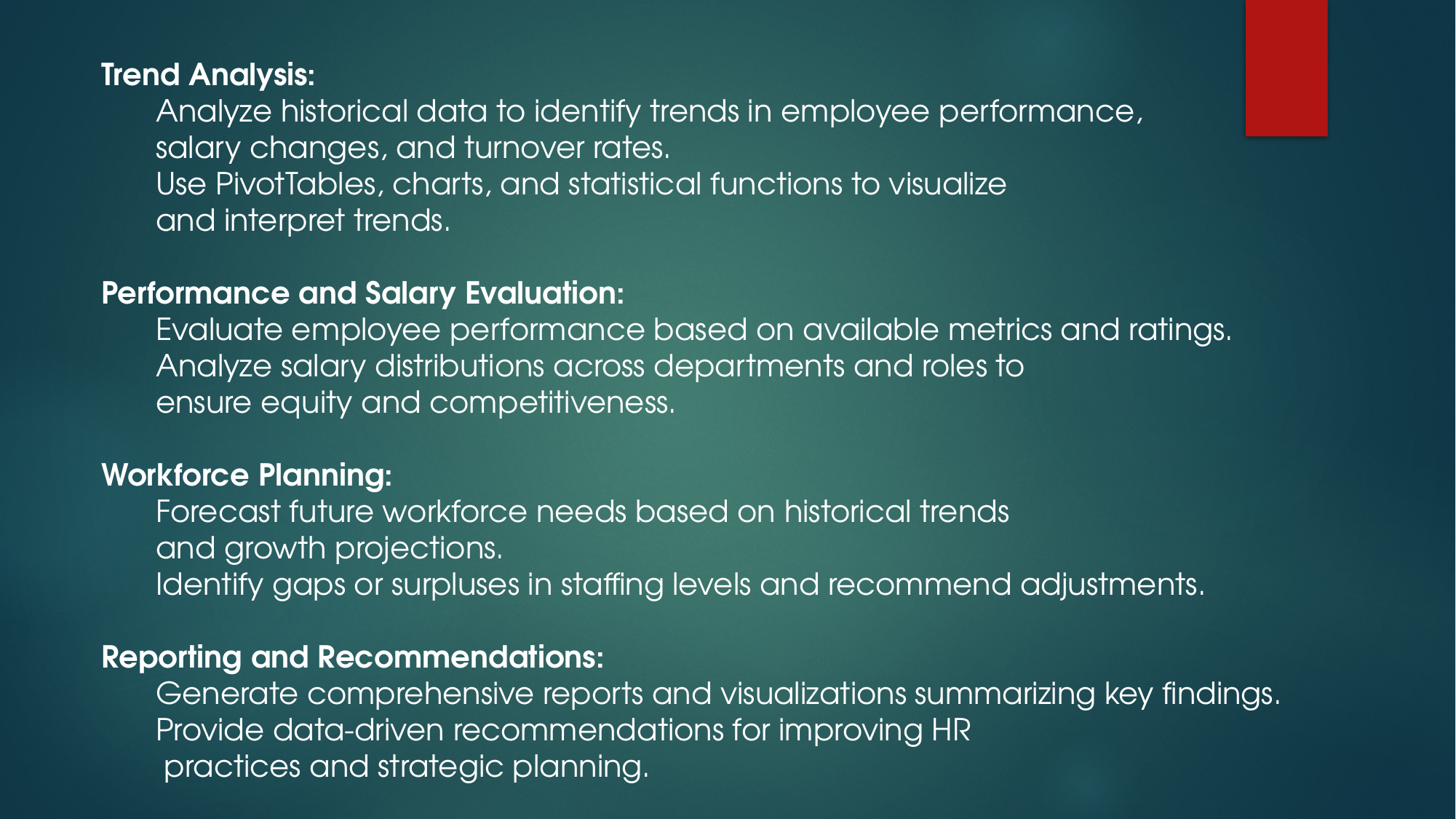

Trend Analysis:
Analyze historical data to identify trends in employee performance,
salary changes, and turnover rates.
Use PivotTables, charts, and statistical functions to visualize
and interpret trends.

Performance and Salary Evaluation:
Evaluate employee performance based on available metrics and ratings.
Analyze salary distributions across departments and roles to
ensure equity and competitiveness.

Workforce Planning:
Forecast future workforce needs based on historical trends
and growth projections.
Identify gaps or surpluses in staffing levels and recommend adjustments.

Reporting and Recommendations:
Generate comprehensive reports and visualizations summarizing key findings.
Provide data-driven recommendations for improving HR
 practices and strategic planning.